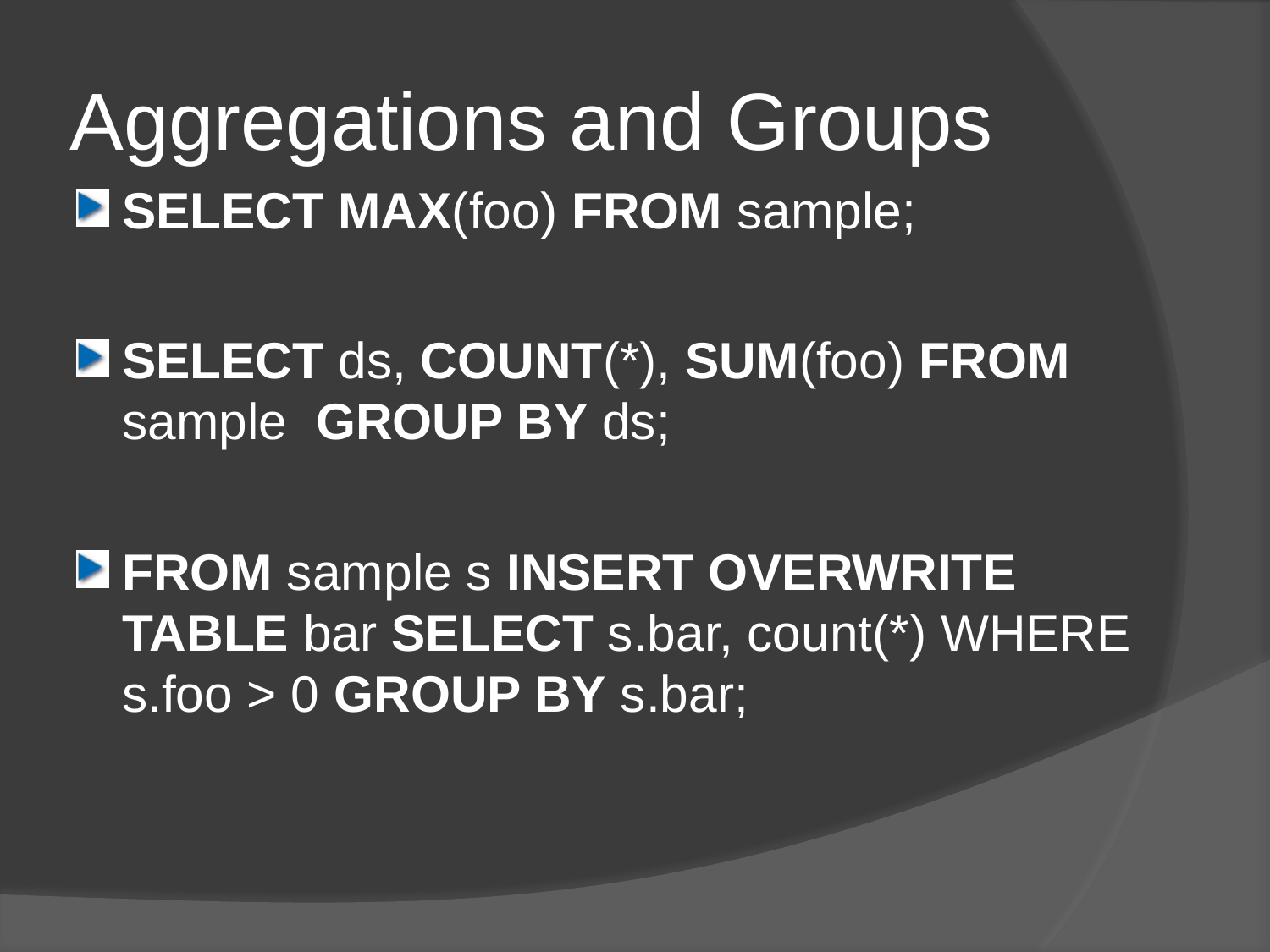

# Aggregations and Groups
SELECT MAX(foo) FROM sample;
SELECT ds, COUNT(*), SUM(foo) FROM sample  GROUP BY ds;
FROM sample s INSERT OVERWRITE TABLE bar SELECT s.bar, count(*) WHERE s.foo > 0 GROUP BY s.bar;